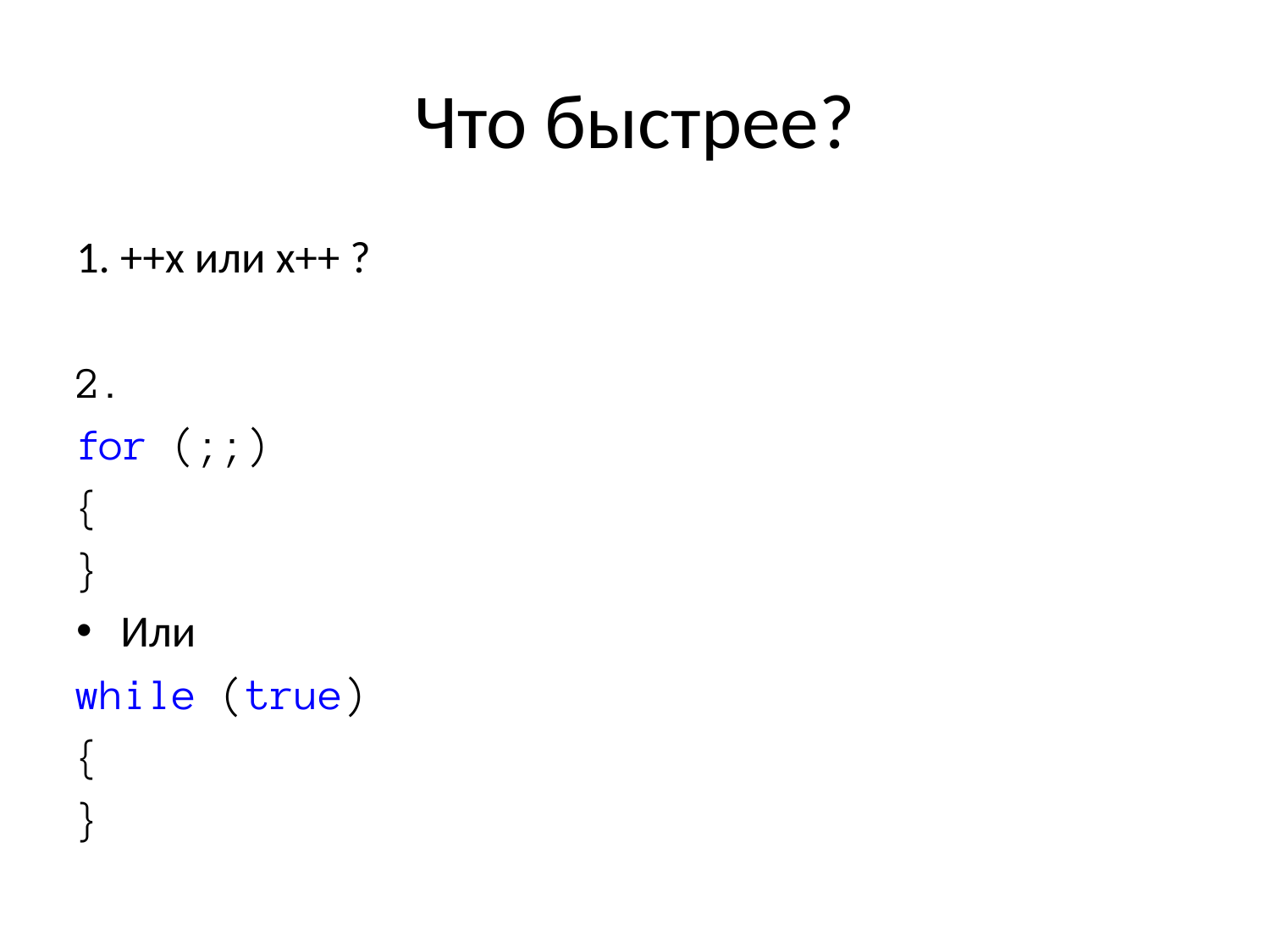

# Что быстрее?
1. ++x или x++ ?

2.
for (;;)
{
}
Или
while (true)
{
}